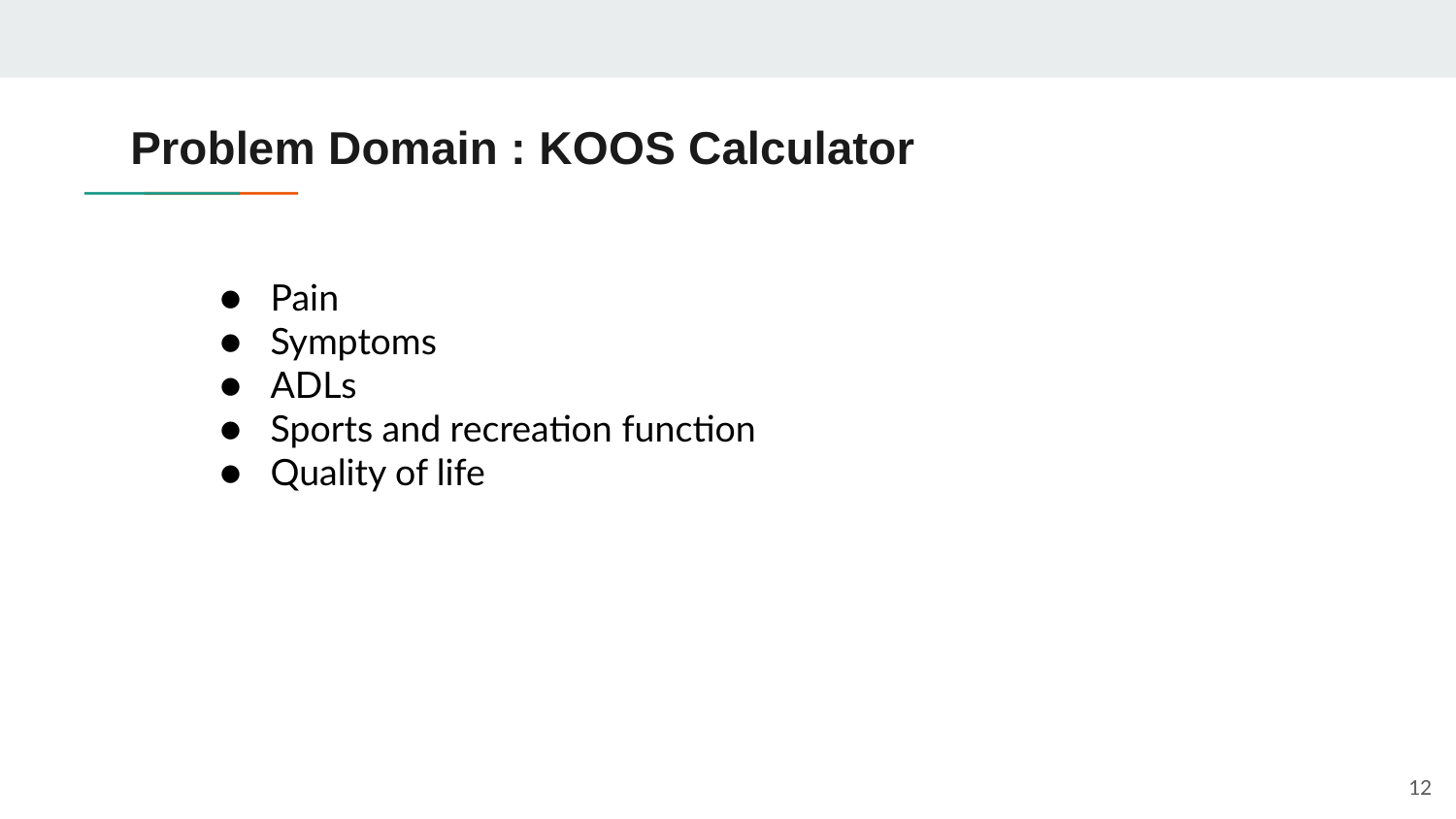

# Problem Domain : KOOS Calculator
Pain
Symptoms
ADLs
Sports and recreation function
Quality of life
12